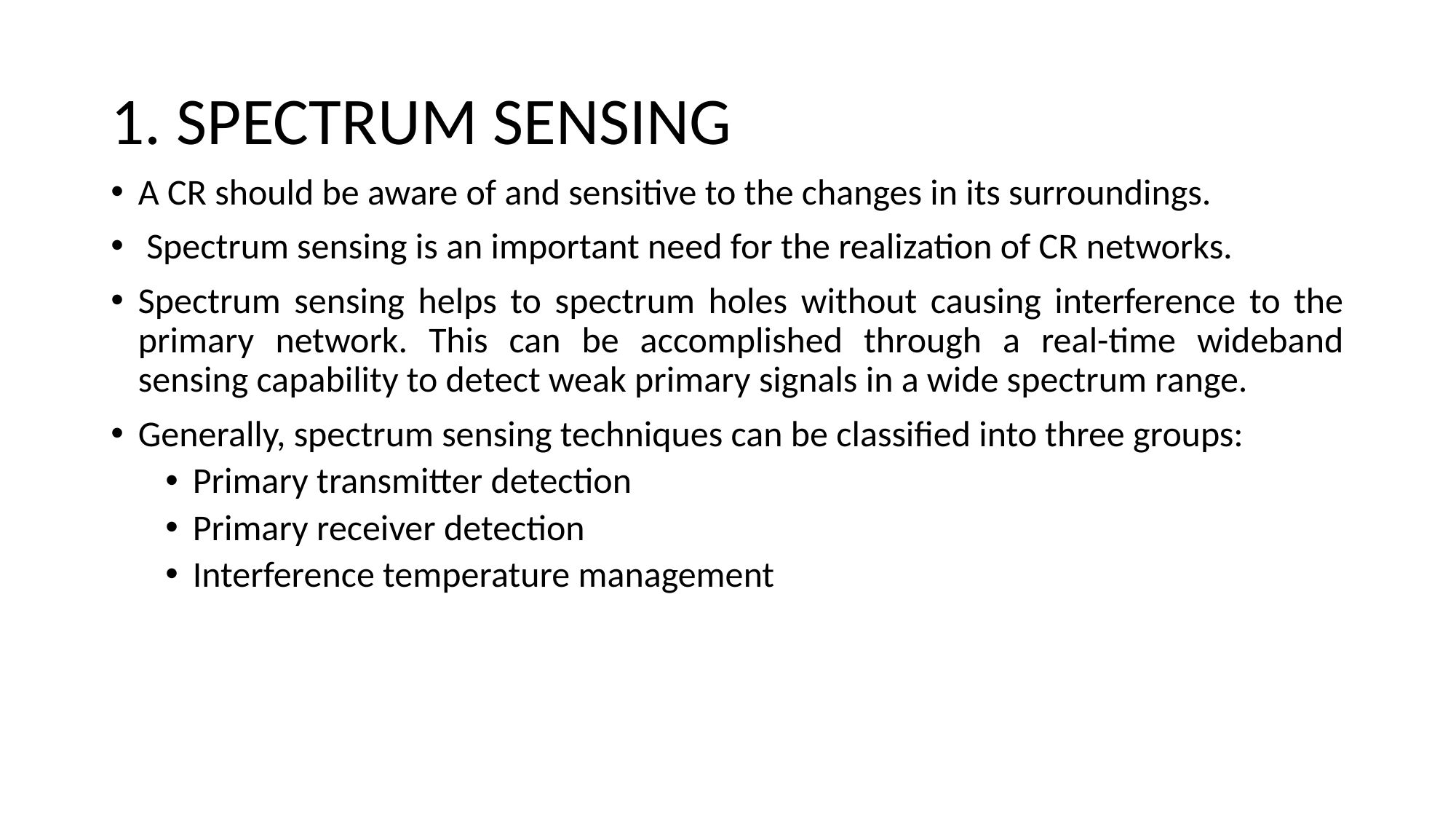

# 1. SPECTRUM SENSING
A CR should be aware of and sensitive to the changes in its surroundings.
 Spectrum sensing is an important need for the realization of CR networks.
Spectrum sensing helps to spectrum holes without causing interference to the primary network. This can be accomplished through a real-time wideband sensing capability to detect weak primary signals in a wide spectrum range.
Generally, spectrum sensing techniques can be classified into three groups:
Primary transmitter detection
Primary receiver detection
Interference temperature management